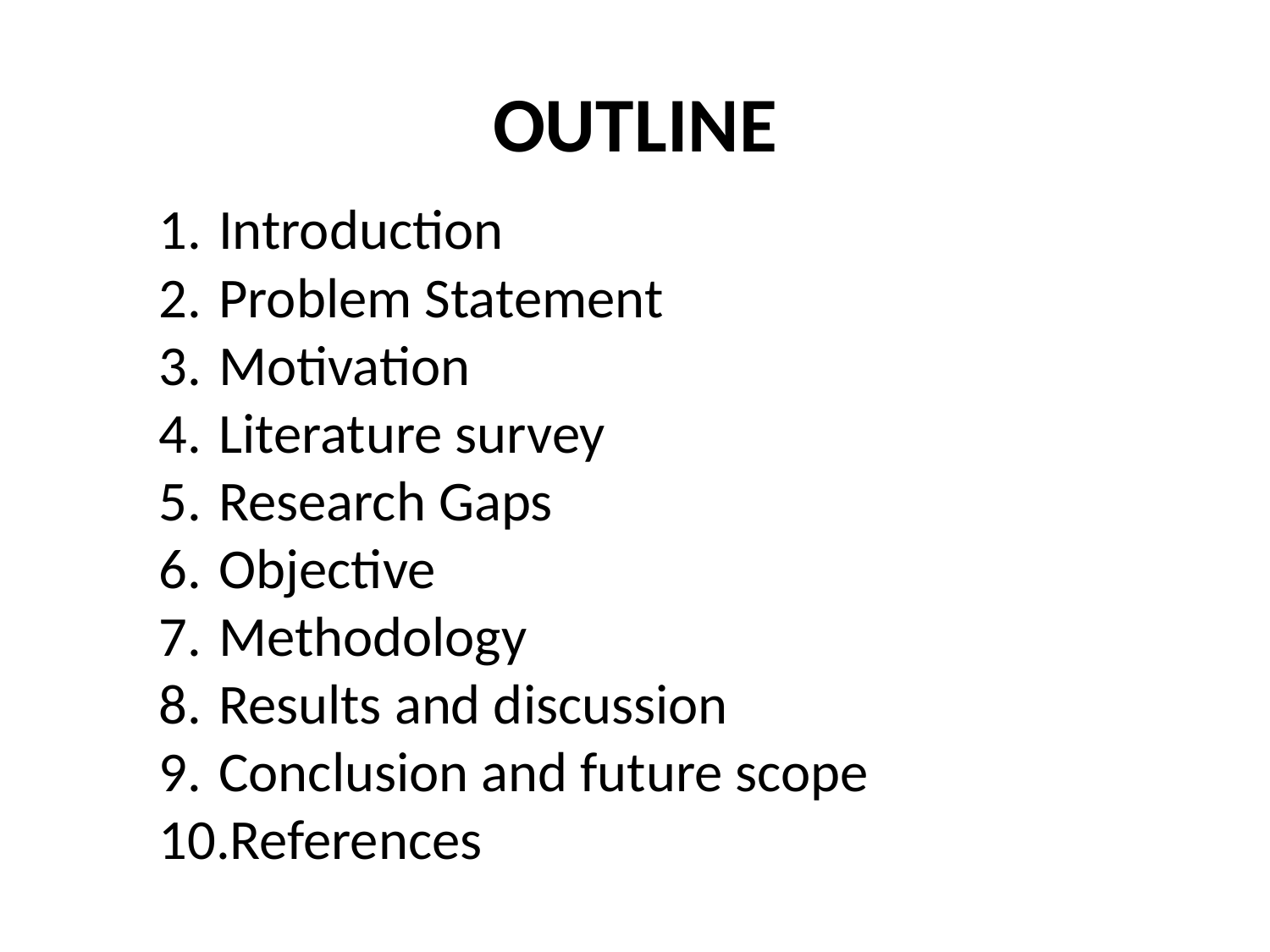

# OUTLINE
Introduction
Problem Statement
Motivation
Literature survey
Research Gaps
Objective
Methodology
Results and discussion
Conclusion and future scope
References